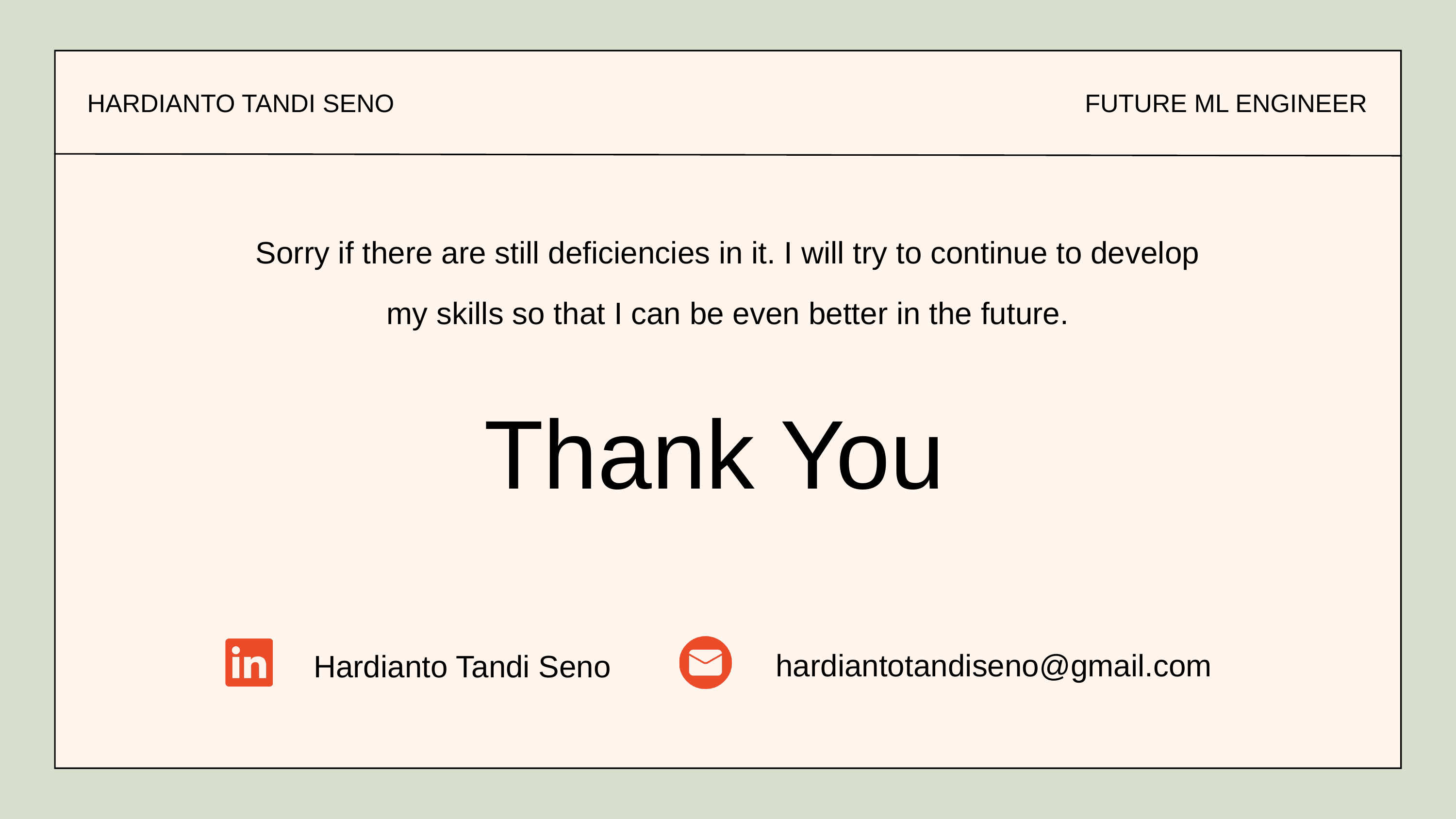

HARDIANTO TANDI SENO
FUTURE ML ENGINEER

Sorry if there are still deficiencies in it. I will try to continue to develop my skills so that I can be even better in the future.
Thank You
hardiantotandiseno@gmail.com
Hardianto Tandi Seno